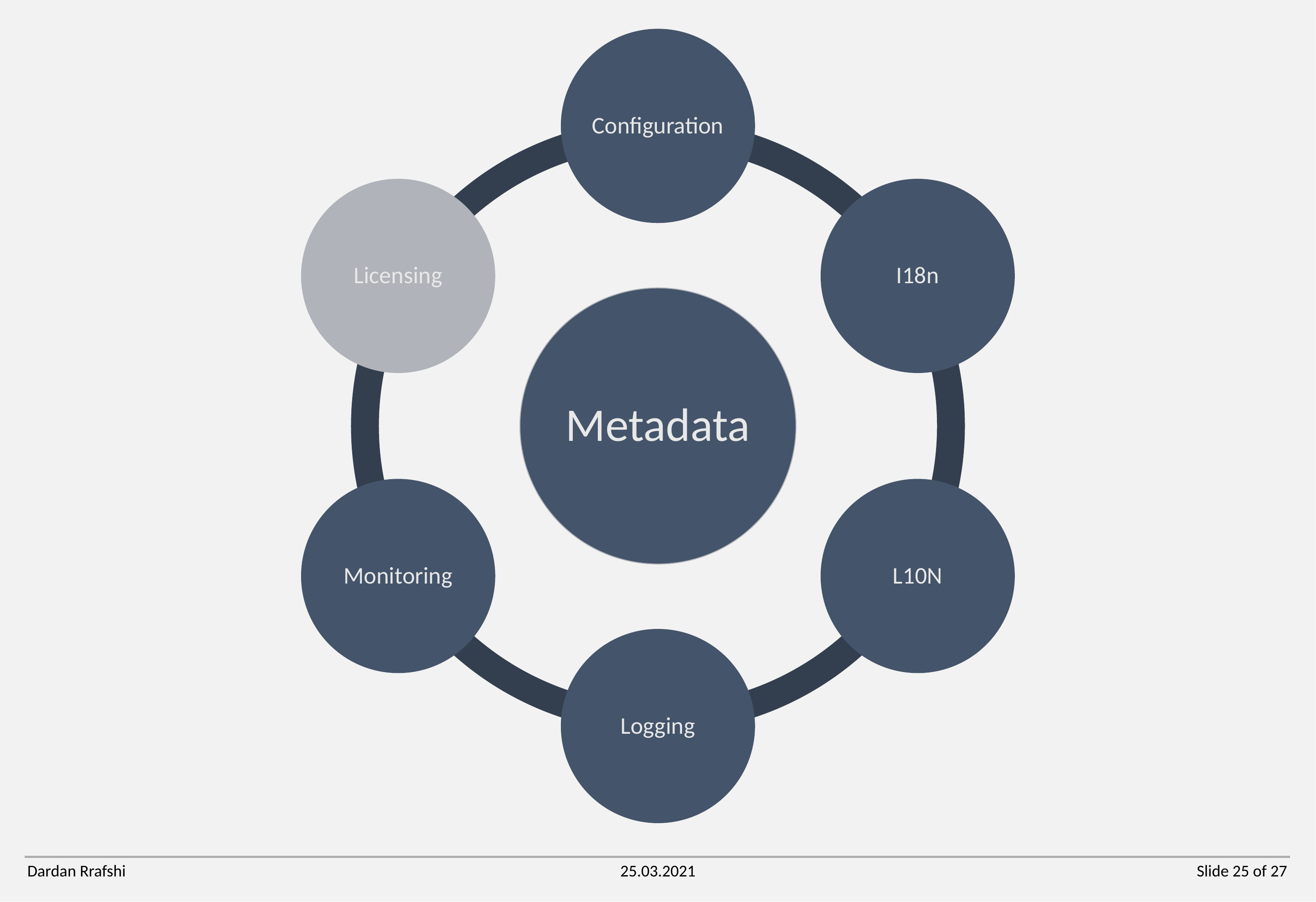

Metadata
Configuration
I18n
L10N
Logging
Monitoring
Licensing
Dardan Rrafshi
25.03.2021
Slide 25 of 27